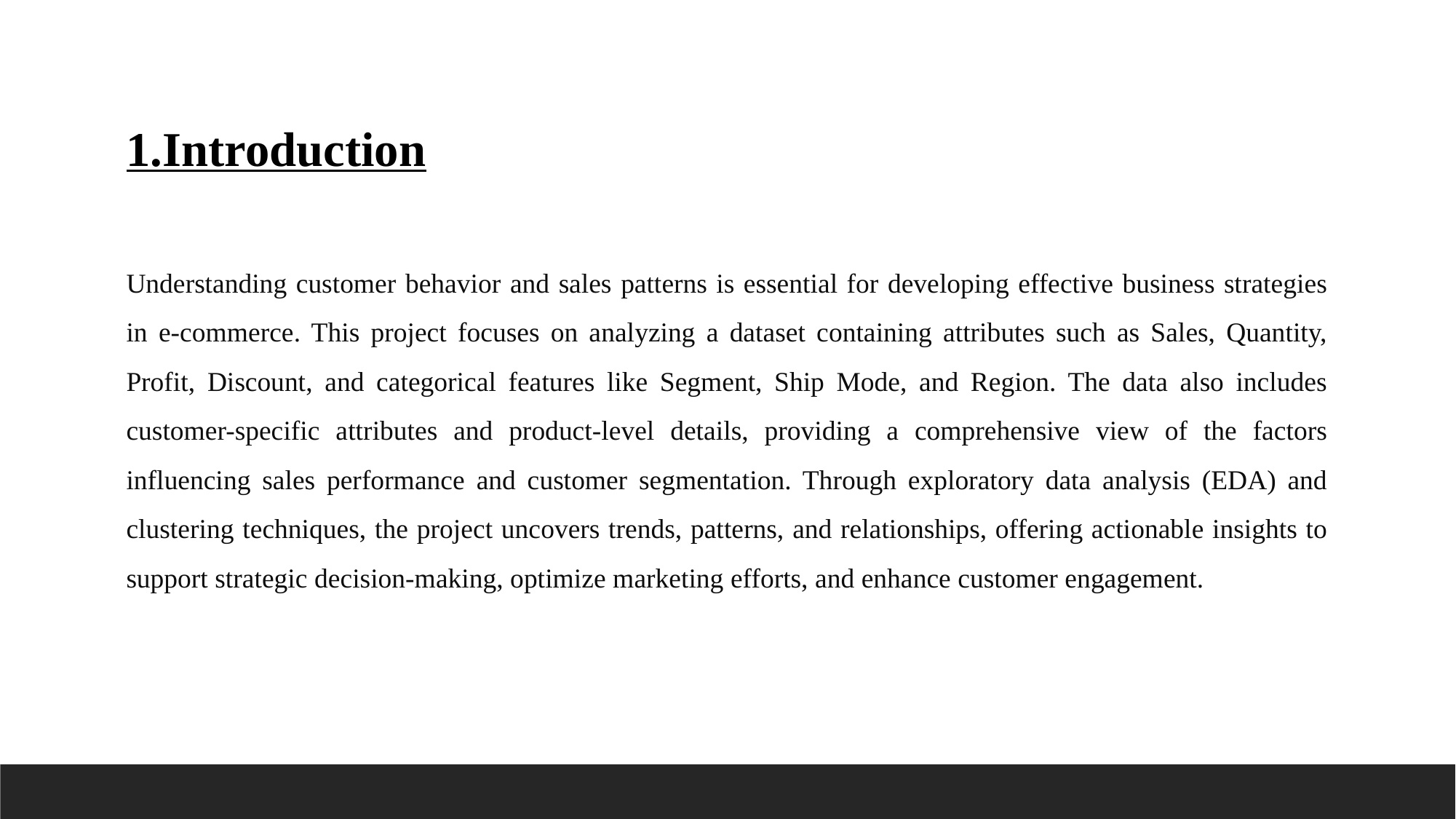

1.Introduction

Understanding customer behavior and sales patterns is essential for developing effective business strategies in e-commerce. This project focuses on analyzing a dataset containing attributes such as Sales, Quantity, Profit, Discount, and categorical features like Segment, Ship Mode, and Region. The data also includes customer-specific attributes and product-level details, providing a comprehensive view of the factors influencing sales performance and customer segmentation. Through exploratory data analysis (EDA) and clustering techniques, the project uncovers trends, patterns, and relationships, offering actionable insights to support strategic decision-making, optimize marketing efforts, and enhance customer engagement.